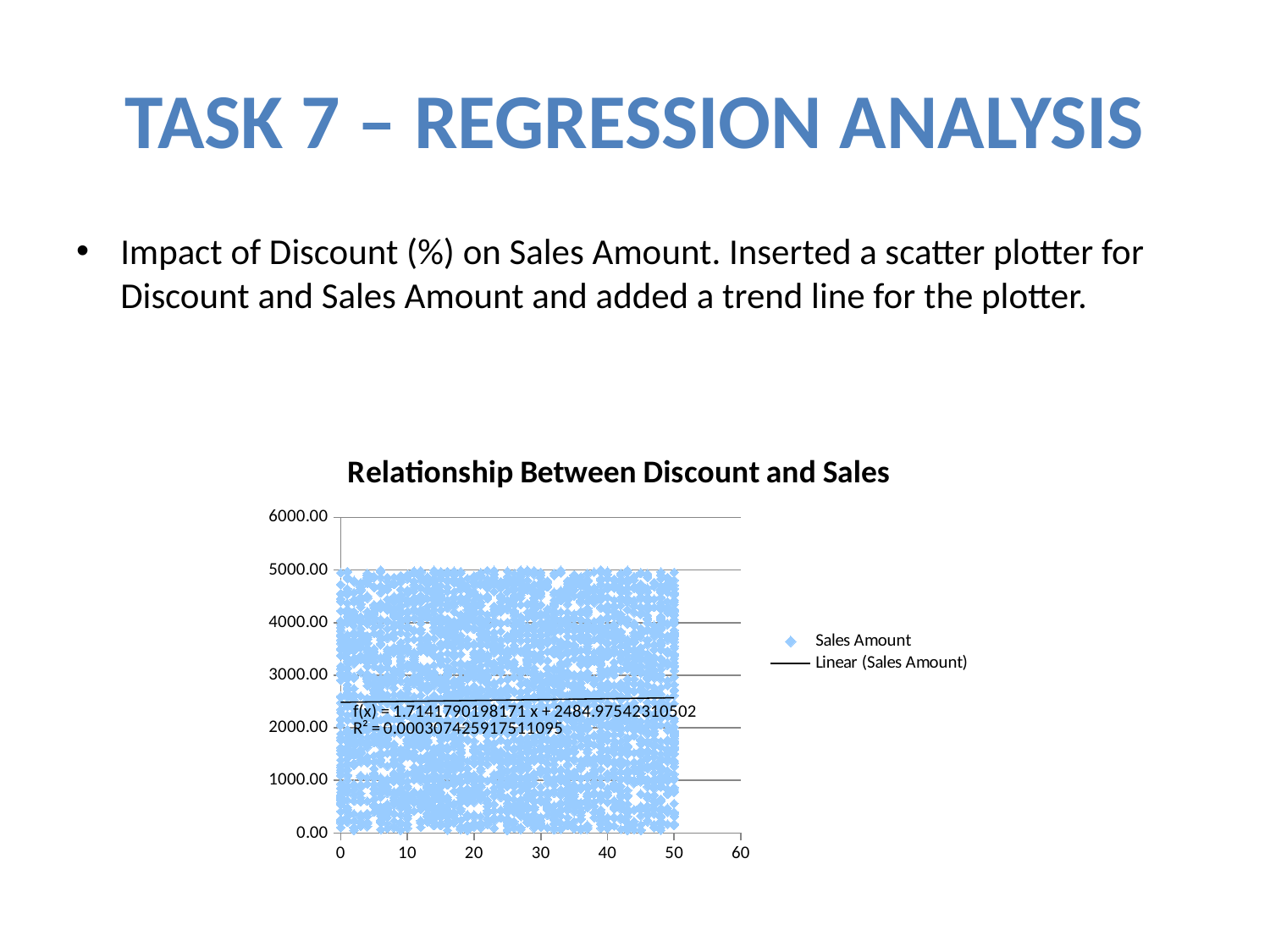

# Task 7 – regression analysis
Impact of Discount (%) on Sales Amount. Inserted a scatter plotter for Discount and Sales Amount and added a trend line for the plotter.

### Chart: Relationship Between Discount and Sales

| Category | Sales Amount |
|---|---|